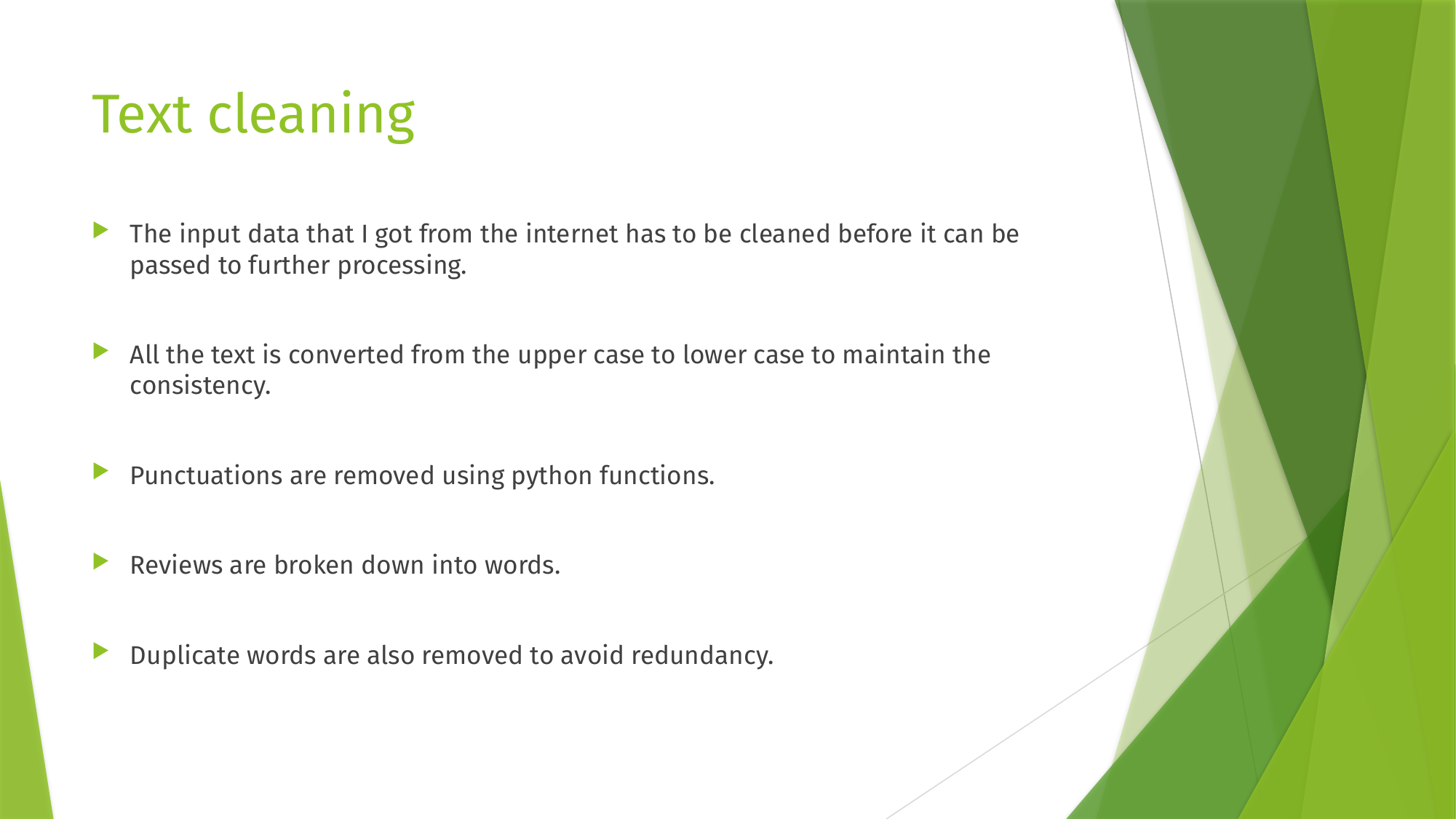

# Text cleaning
The input data that I got from the internet has to be cleaned before it can be passed to further processing.

All the text is converted from the upper case to lower case to maintain the consistency.

Punctuations are removed using python functions.

Reviews are broken down into words.

Duplicate words are also removed to avoid redundancy.